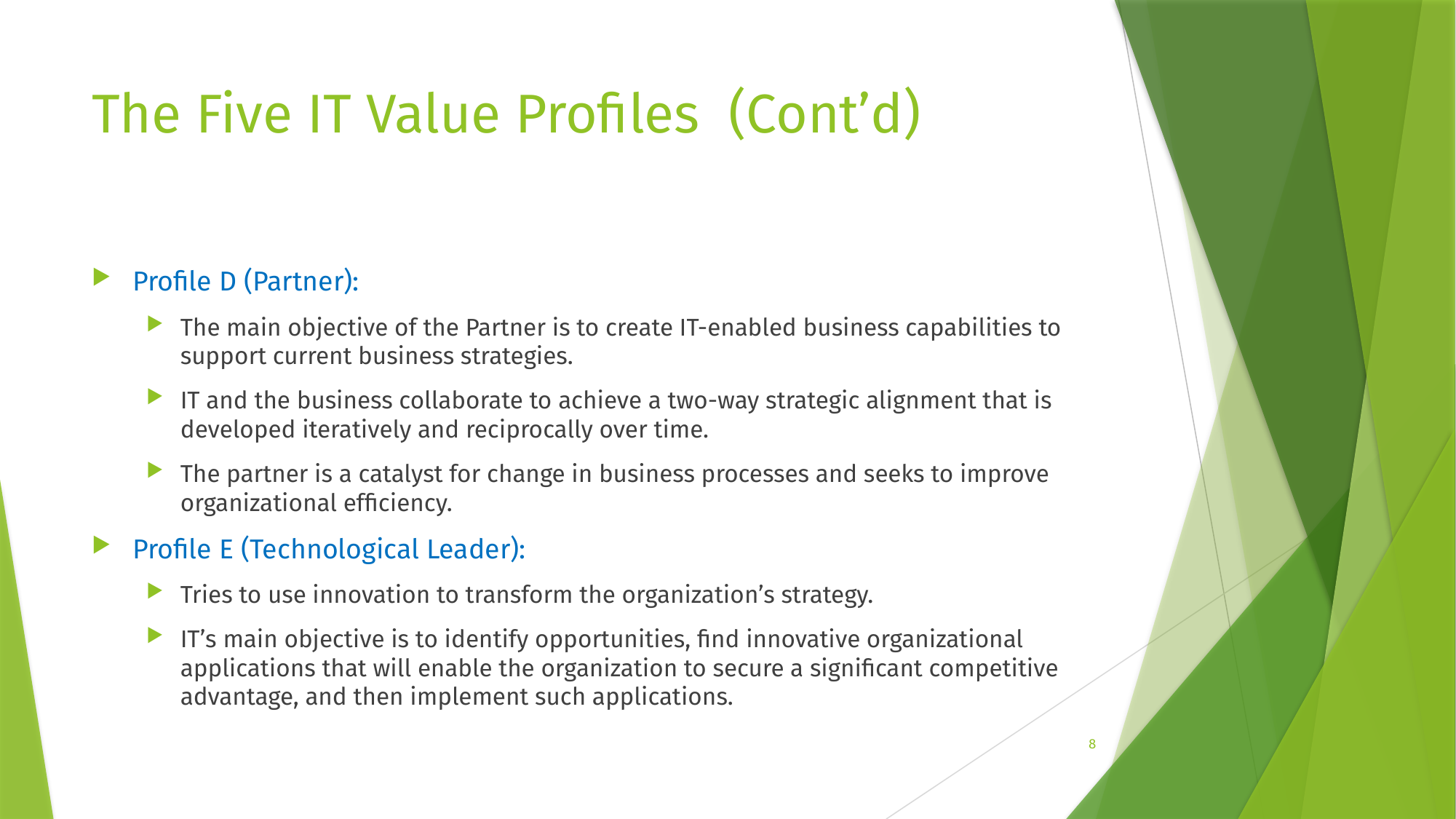

# The Five IT Value Profiles  (Cont’d)
Profile D (Partner):
The main objective of the Partner is to create IT-enabled business capabilities to support current business strategies.
IT and the business collaborate to achieve a two-way strategic alignment that is developed iteratively and reciprocally over time.
The partner is a catalyst for change in business processes and seeks to improve organizational efficiency.
Profile E (Technological Leader):
Tries to use innovation to transform the organization’s strategy.
IT’s main objective is to identify opportunities, find innovative organizational applications that will enable the organization to secure a significant competitive advantage, and then implement such applications.
8